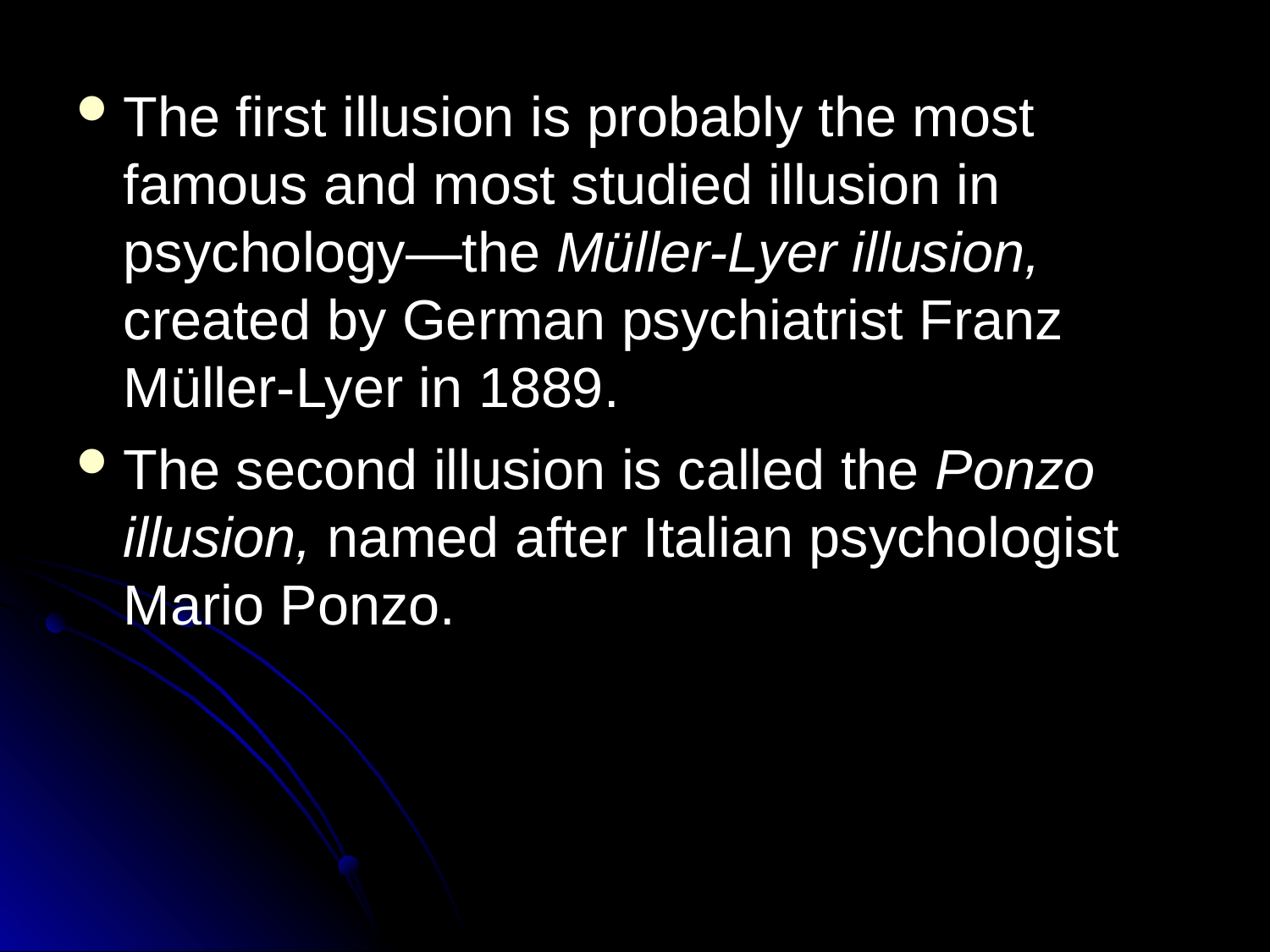

The first illusion is probably the most famous and most studied illusion in psychology—the Müller-Lyer illusion, created by German psychiatrist Franz Müller-Lyer in 1889.
The second illusion is called the Ponzo illusion, named after Italian psychologist Mario Ponzo.